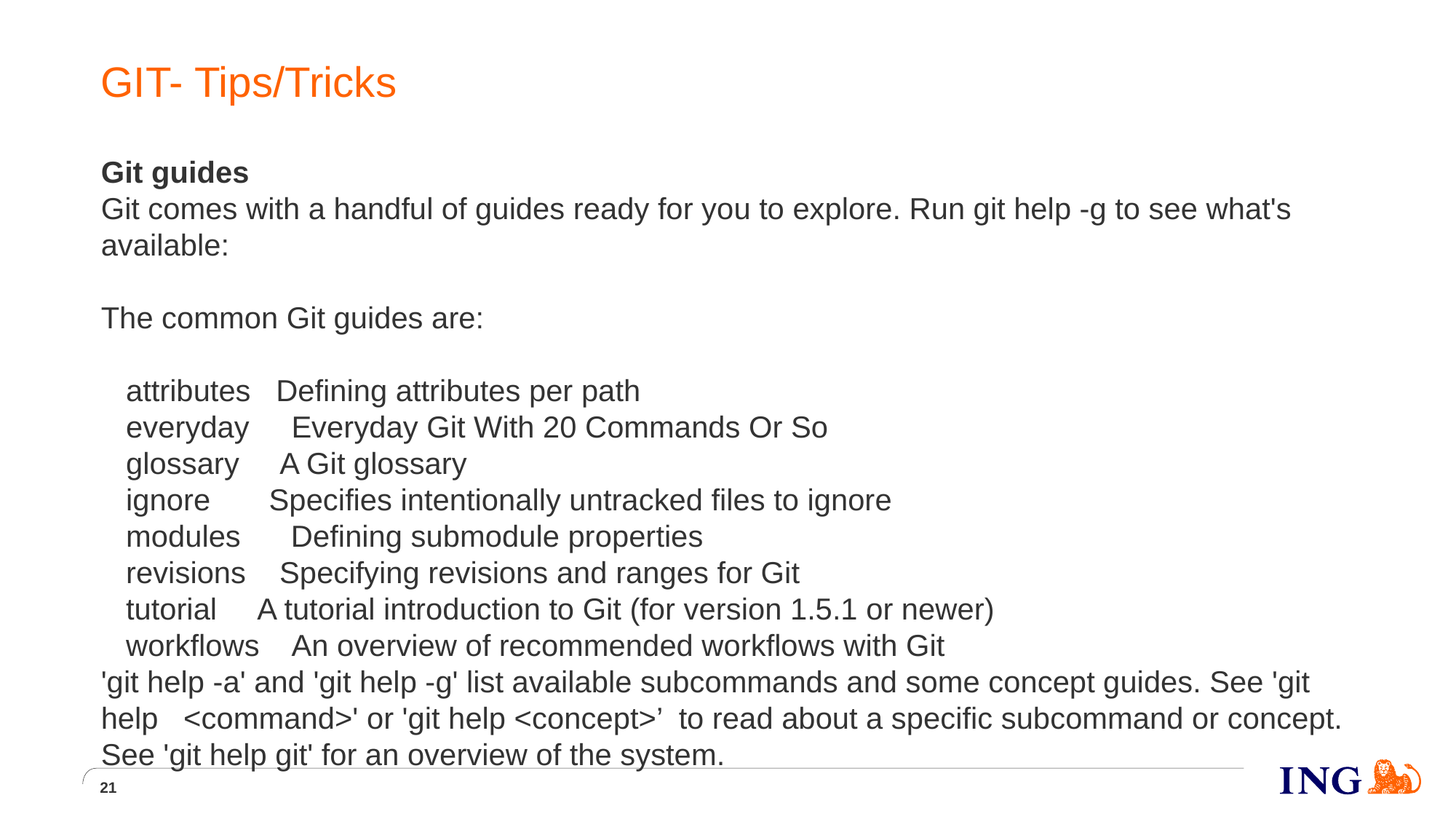

# GIT- Tips/Tricks
Git guides
Git comes with a handful of guides ready for you to explore. Run git help -g to see what's available:

The common Git guides are:

   attributes   Defining attributes per path
   everyday     Everyday Git With 20 Commands Or So
   glossary     A Git glossary
   ignore       Specifies intentionally untracked files to ignore
   modules      Defining submodule properties
   revisions    Specifying revisions and ranges for Git
   tutorial     A tutorial introduction to Git (for version 1.5.1 or newer)
   workflows    An overview of recommended workflows with Git
'git help -a' and 'git help -g' list available subcommands and some concept guides. See 'git help   <command>' or 'git help <concept>’  to read about a specific subcommand or concept.
See 'git help git' for an overview of the system.
21